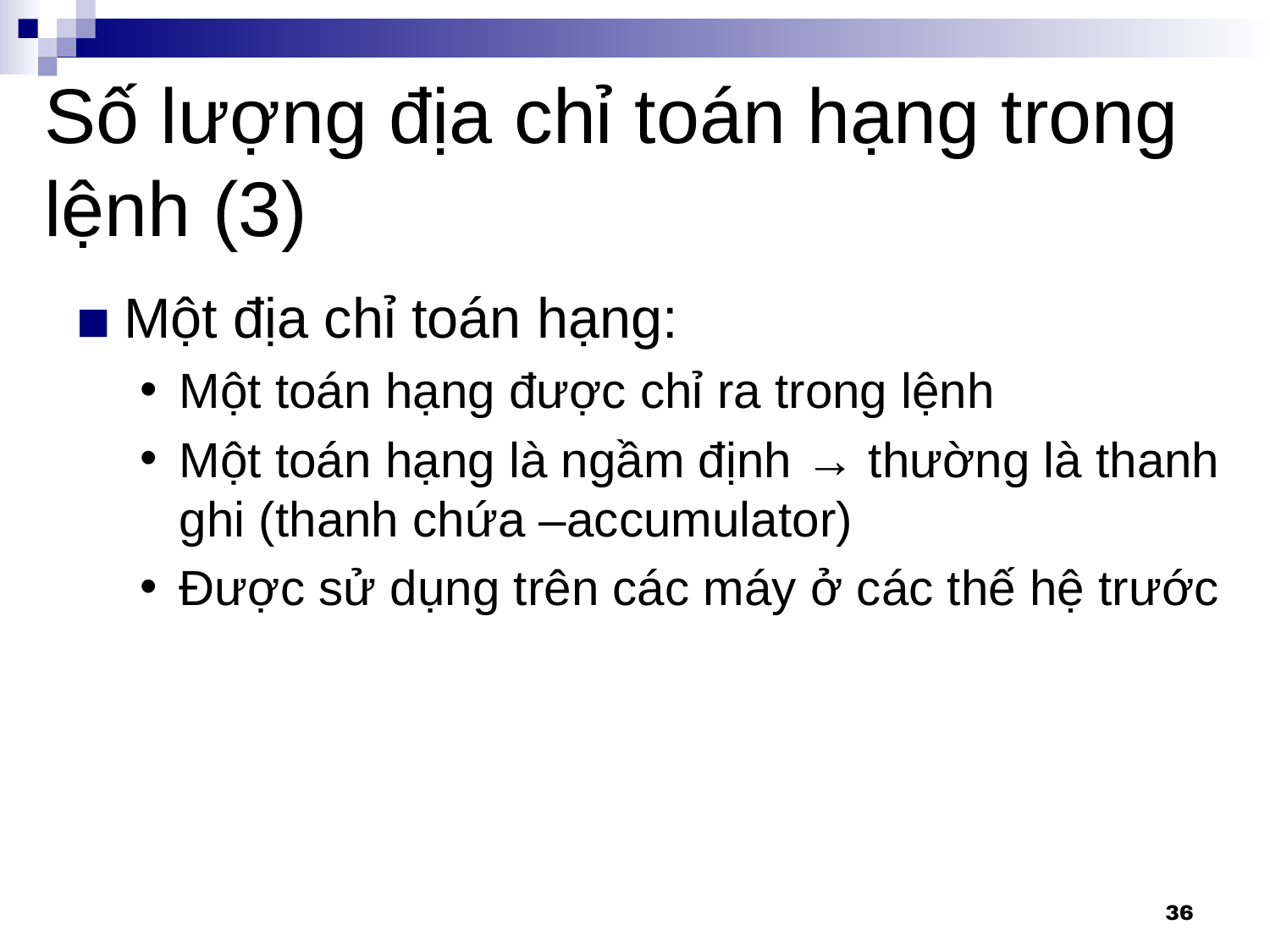

# Số lượng địa chỉ toán hạng trong lệnh (3)
Một địa chỉ toán hạng:
Một toán hạng được chỉ ra trong lệnh
Một toán hạng là ngầm định → thường là thanh ghi (thanh chứa –accumulator)
Được sử dụng trên các máy ở các thế hệ trước

36